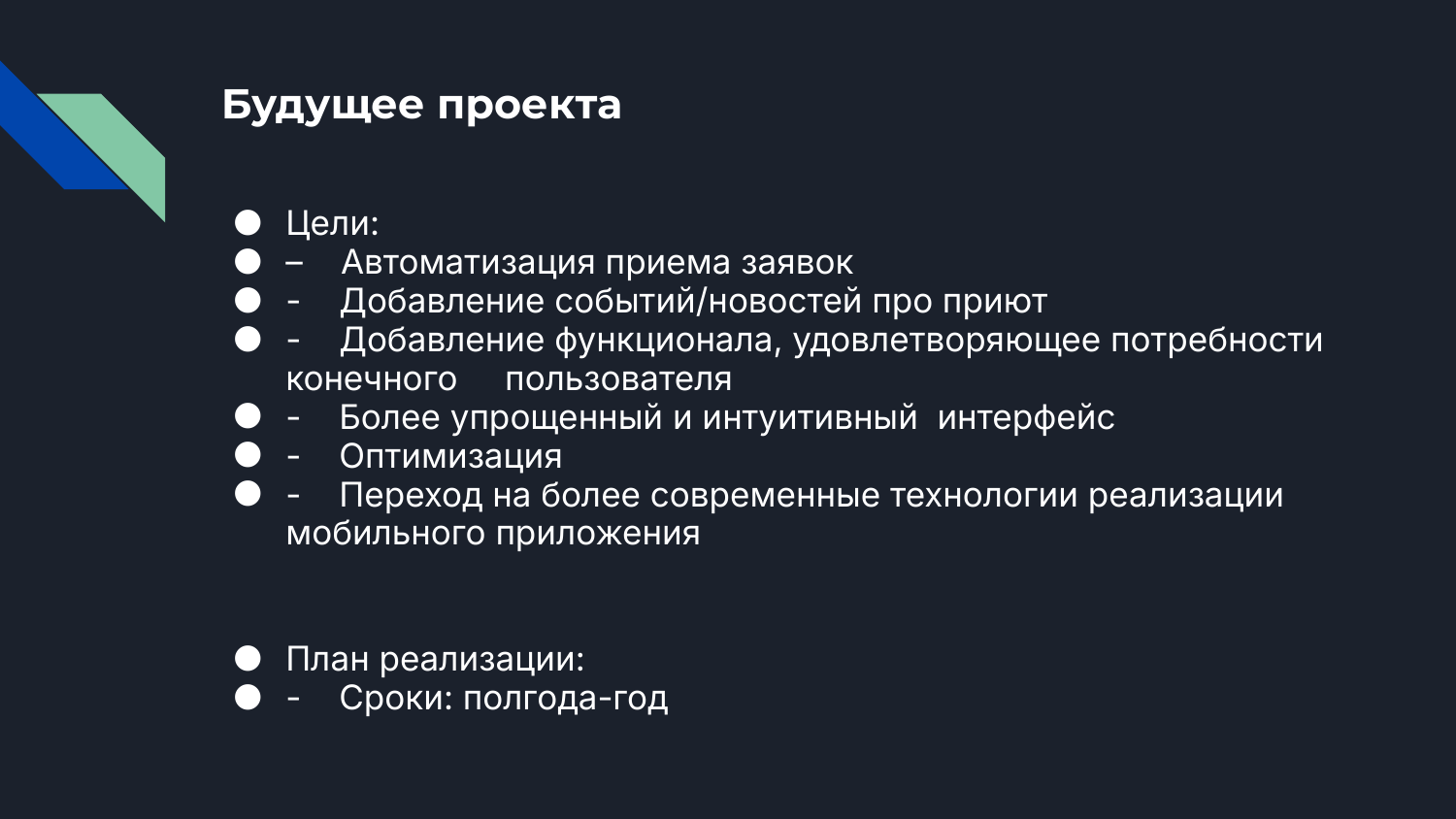

# Будущее проекта
Цели:
–    Автоматизация приема заявок
-    Добавление событий/новостей про приют
-    Добавление функционала, удовлетворяющее потребности конечного     пользователя
-    Более упрощенный и интуитивный  интерфейс
-    Оптимизация
-    Переход на более современные технологии реализации мобильного приложения

План реализации:
-    Сроки: полгода-год